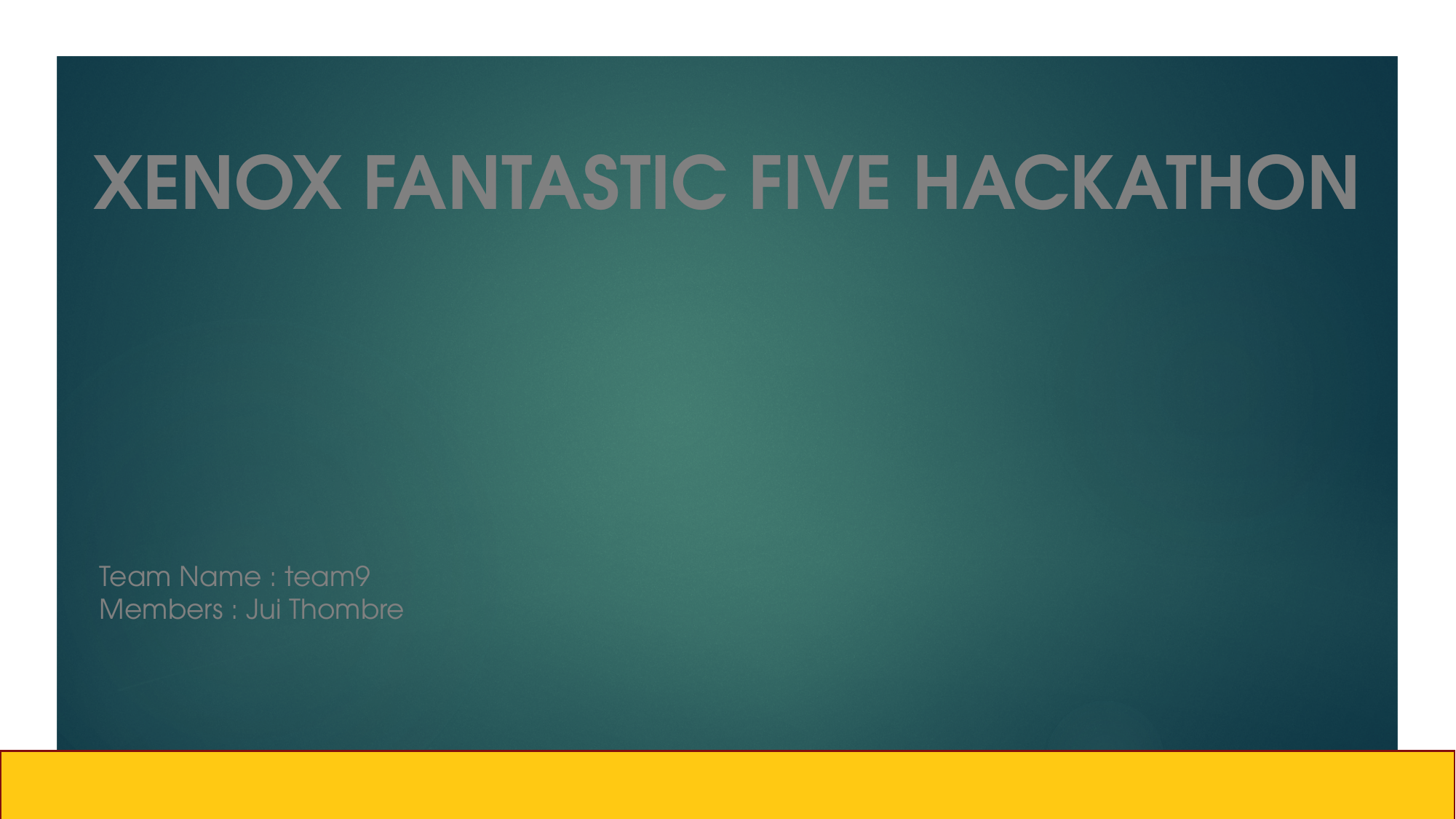

XENOX FANTASTIC FIVE HACKATHON
# Team Name : team9 Members : Jui Thombre